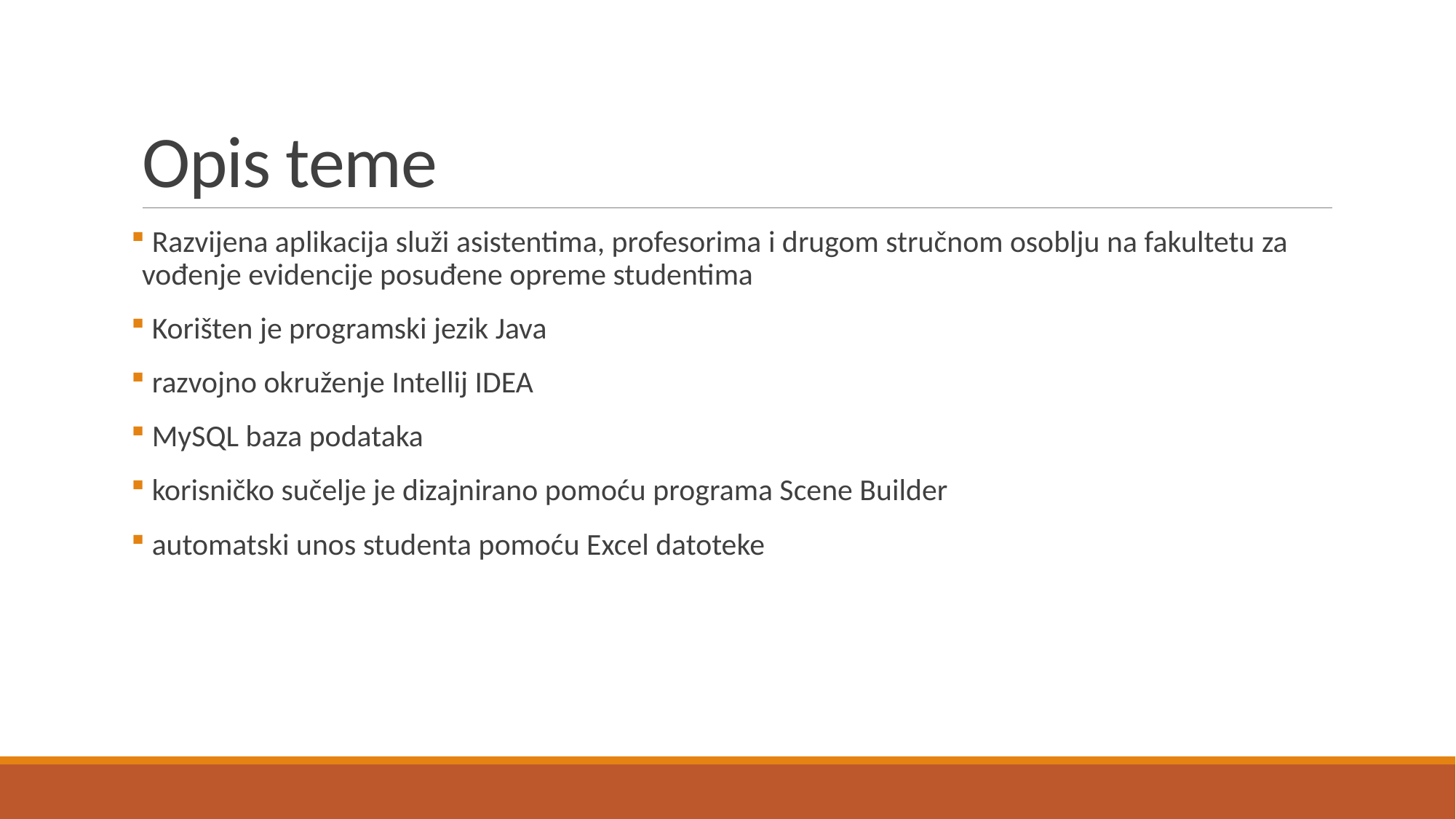

# Opis teme
 Razvijena aplikacija služi asistentima, profesorima i drugom stručnom osoblju na fakultetu za   vođenje evidencije posuđene opreme studentima
 Korišten je programski jezik Java
 razvojno okruženje Intellij IDEA
 MySQL baza podataka
 korisničko sučelje je dizajnirano pomoću programa Scene Builder
 automatski unos studenta pomoću Excel datoteke